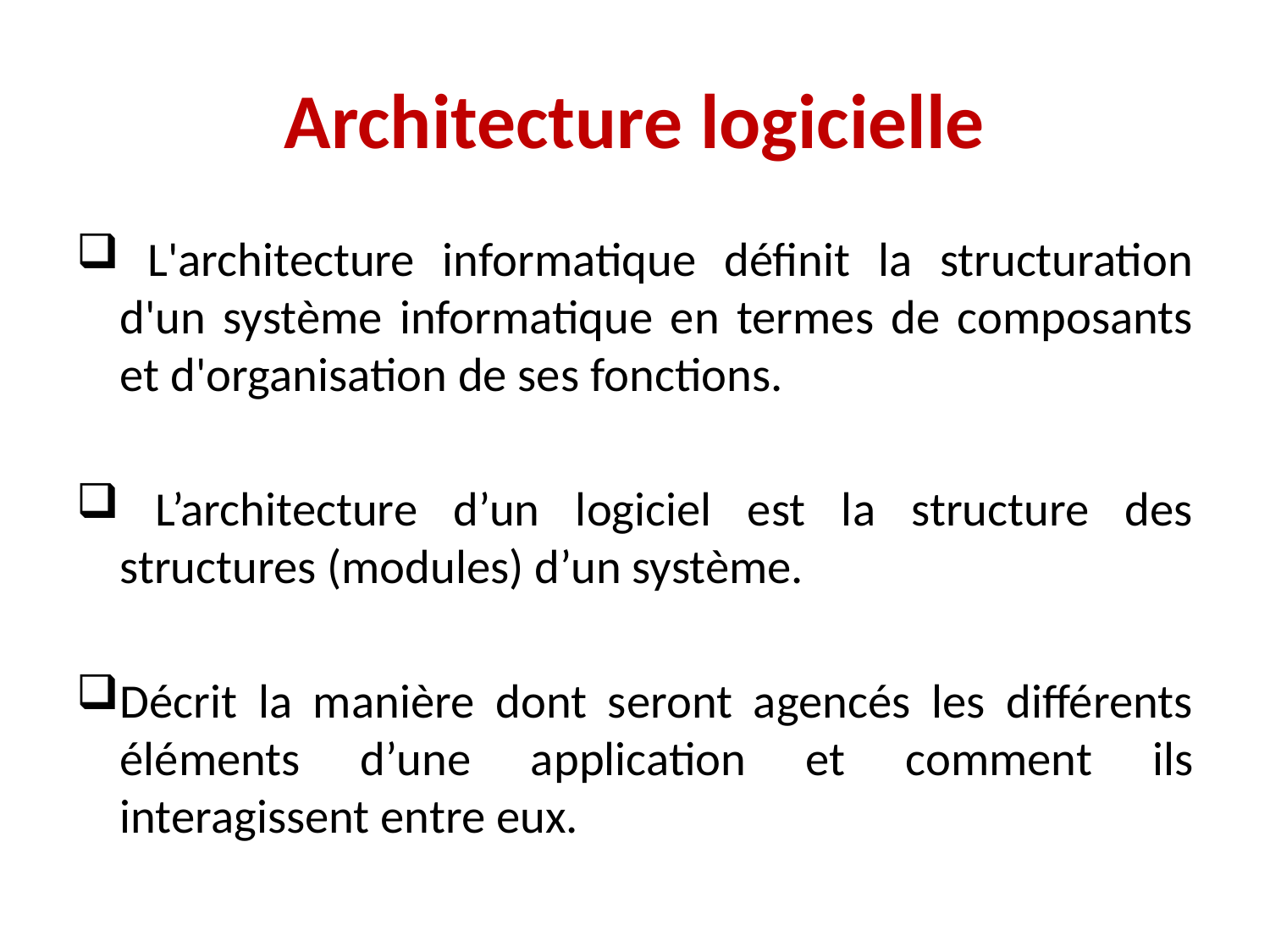

# Architecture logicielle
 L'architecture informatique définit la structuration d'un système informatique en termes de composants et d'organisation de ses fonctions.

 L’architecture d’un logiciel est la structure des structures (modules) d’un système.

Décrit la manière dont seront agencés les différents éléments d’une application et comment ils interagissent entre eux.